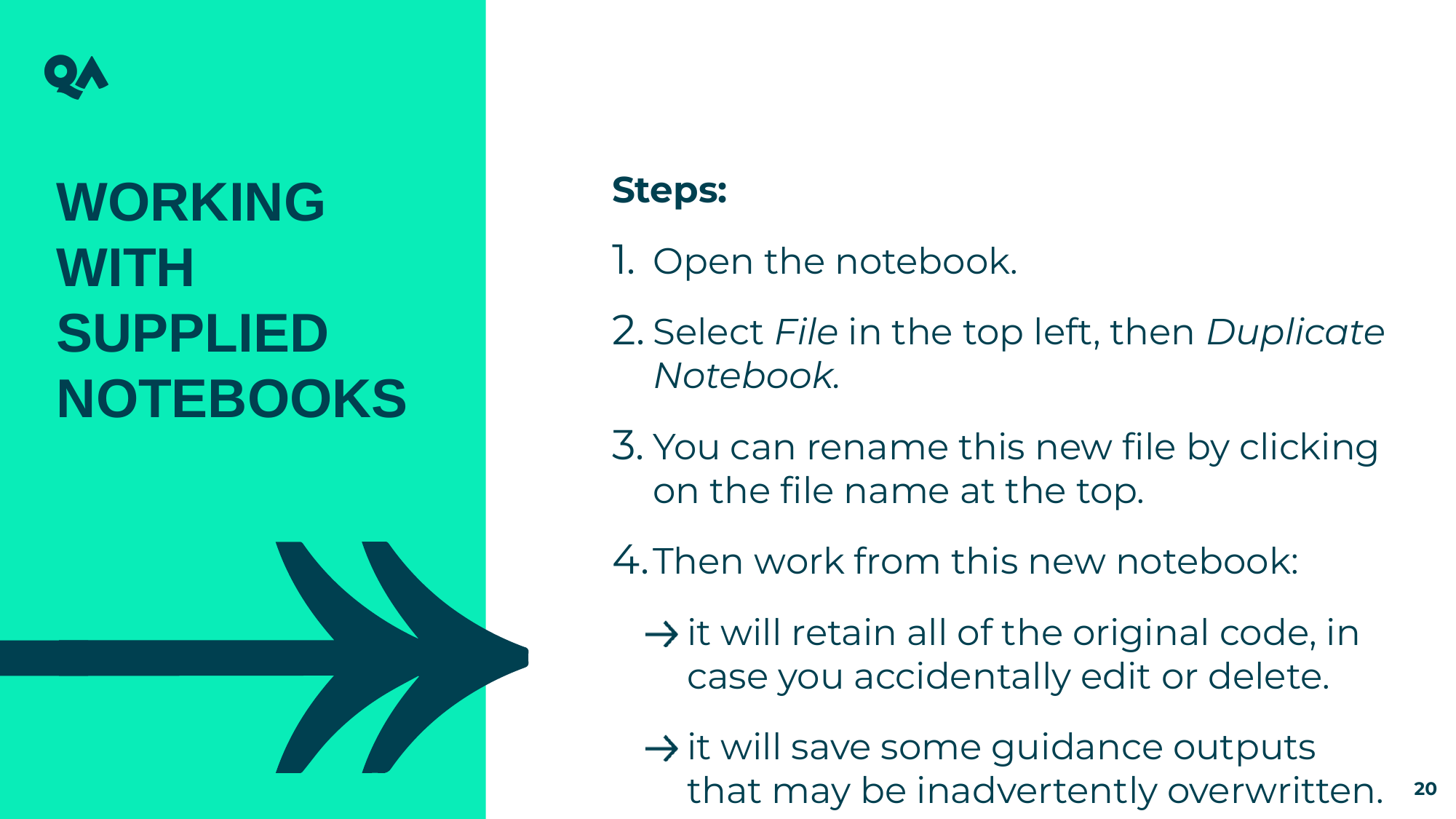

Working with Supplied Notebooks
Steps:
Open the notebook.
Select File in the top left, then Duplicate Notebook.
You can rename this new file by clicking on the file name at the top.
Then work from this new notebook:
it will retain all of the original code, in case you accidentally edit or delete.
it will save some guidance outputs that may be inadvertently overwritten.

20